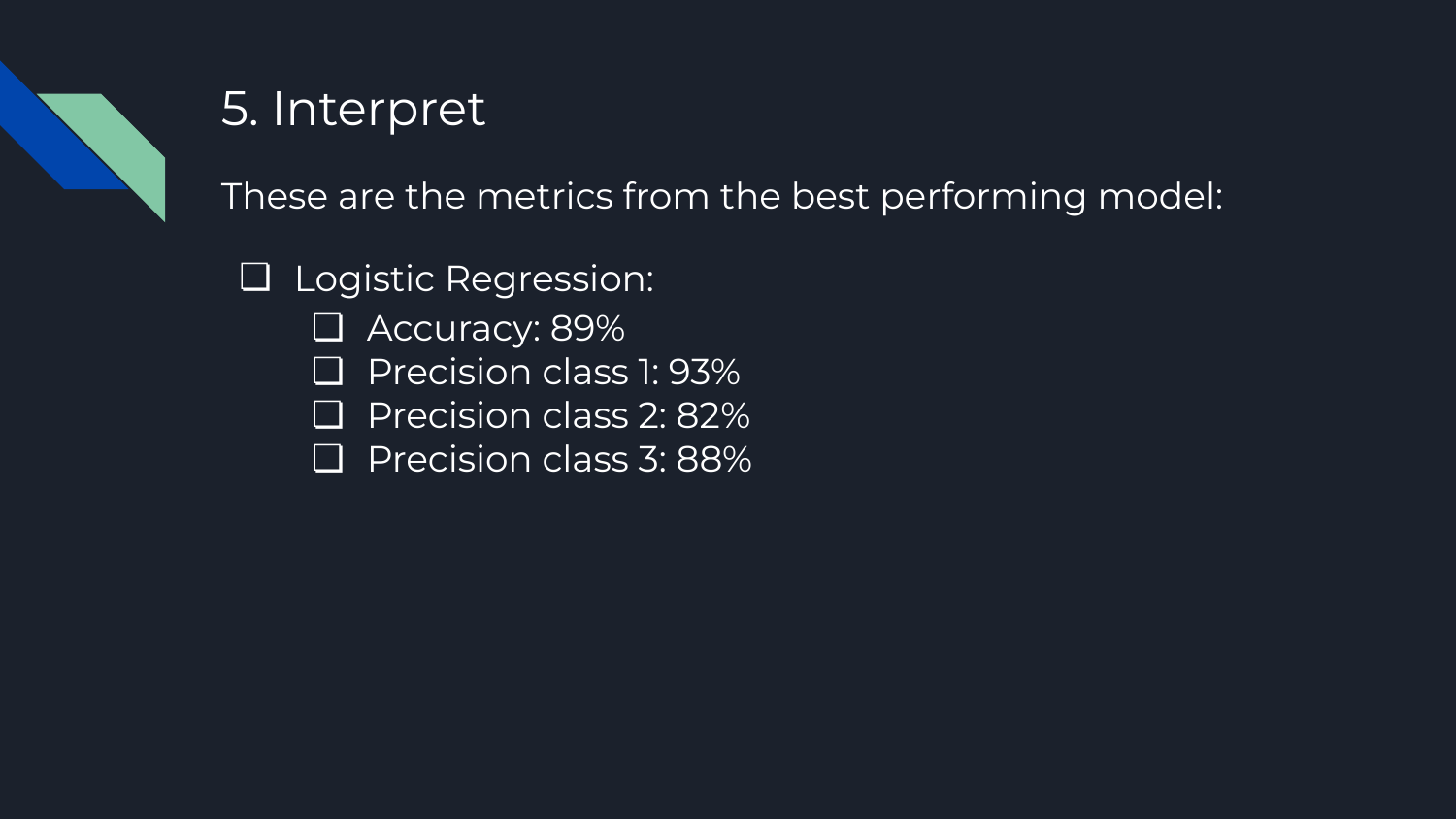

# 5. Interpret
These are the metrics from the best performing model:
Logistic Regression:
Accuracy: 89%
Precision class 1: 93%
Precision class 2: 82%
Precision class 3: 88%